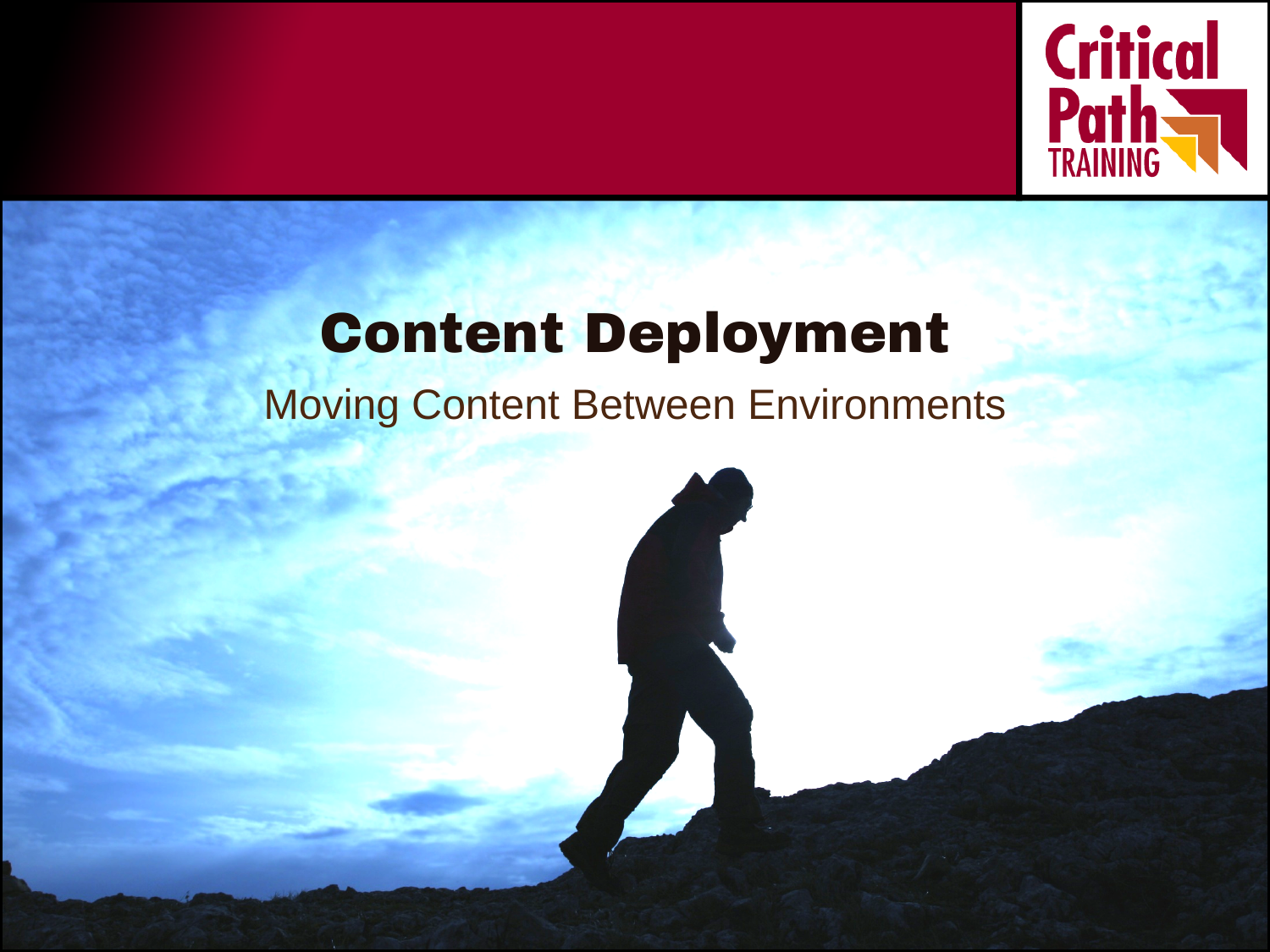

# Content Deployment
Moving Content Between Environments